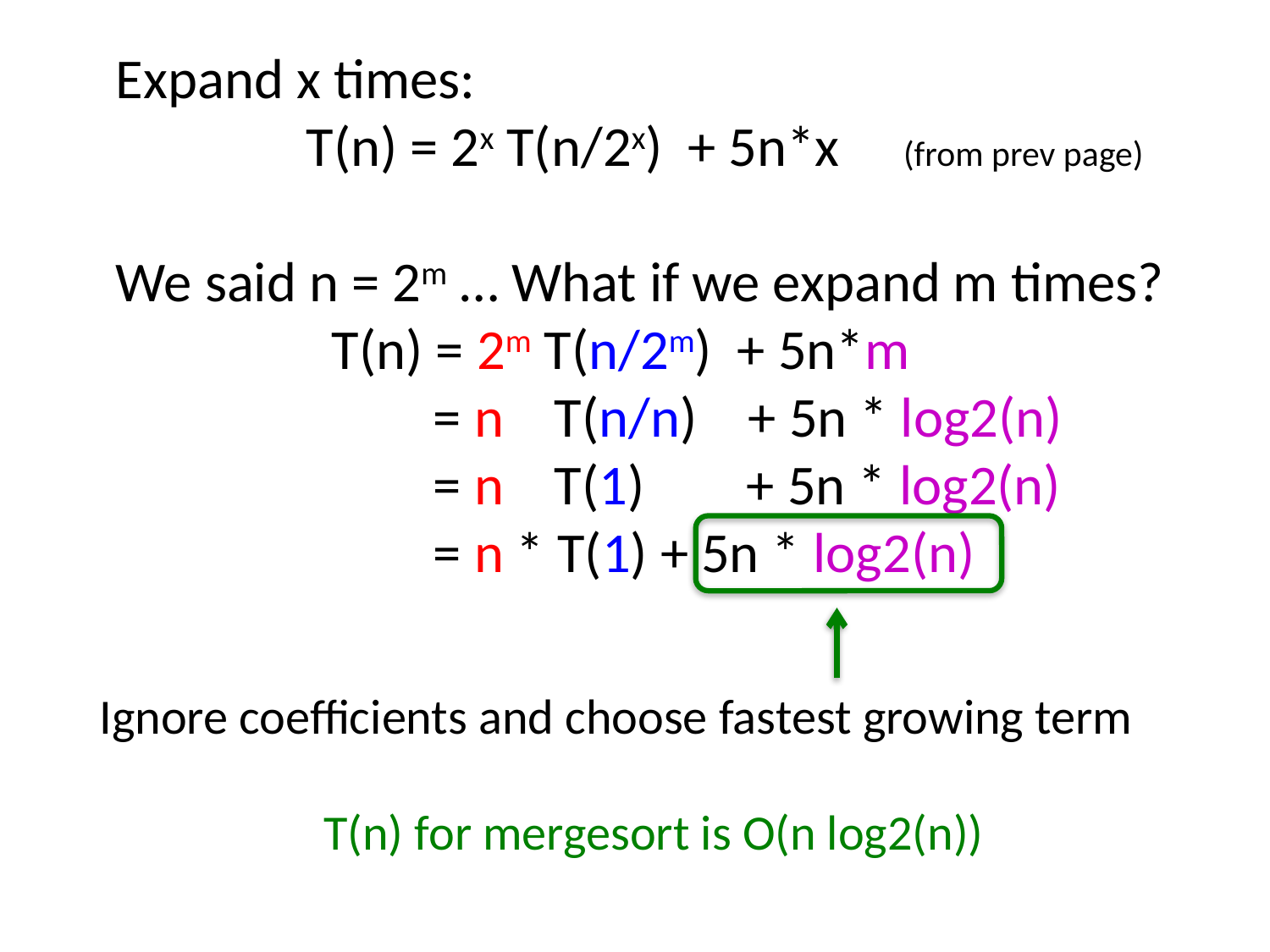

Expand x times:
               T(n) = 2x T(n/2x)  + 5n*x     (from prev page)

We said n = 2m … What if we expand m times?
                 T(n) = 2m T(n/2m)  + 5n*m
                         = n    T(n/n)    + 5n * log2(n)
                         = n    T(1)        + 5n * log2(n)
                         = n * T(1) + 5n * log2(n)

Ignore coefficients and choose fastest growing term
T(n) for mergesort is O(n log2(n))